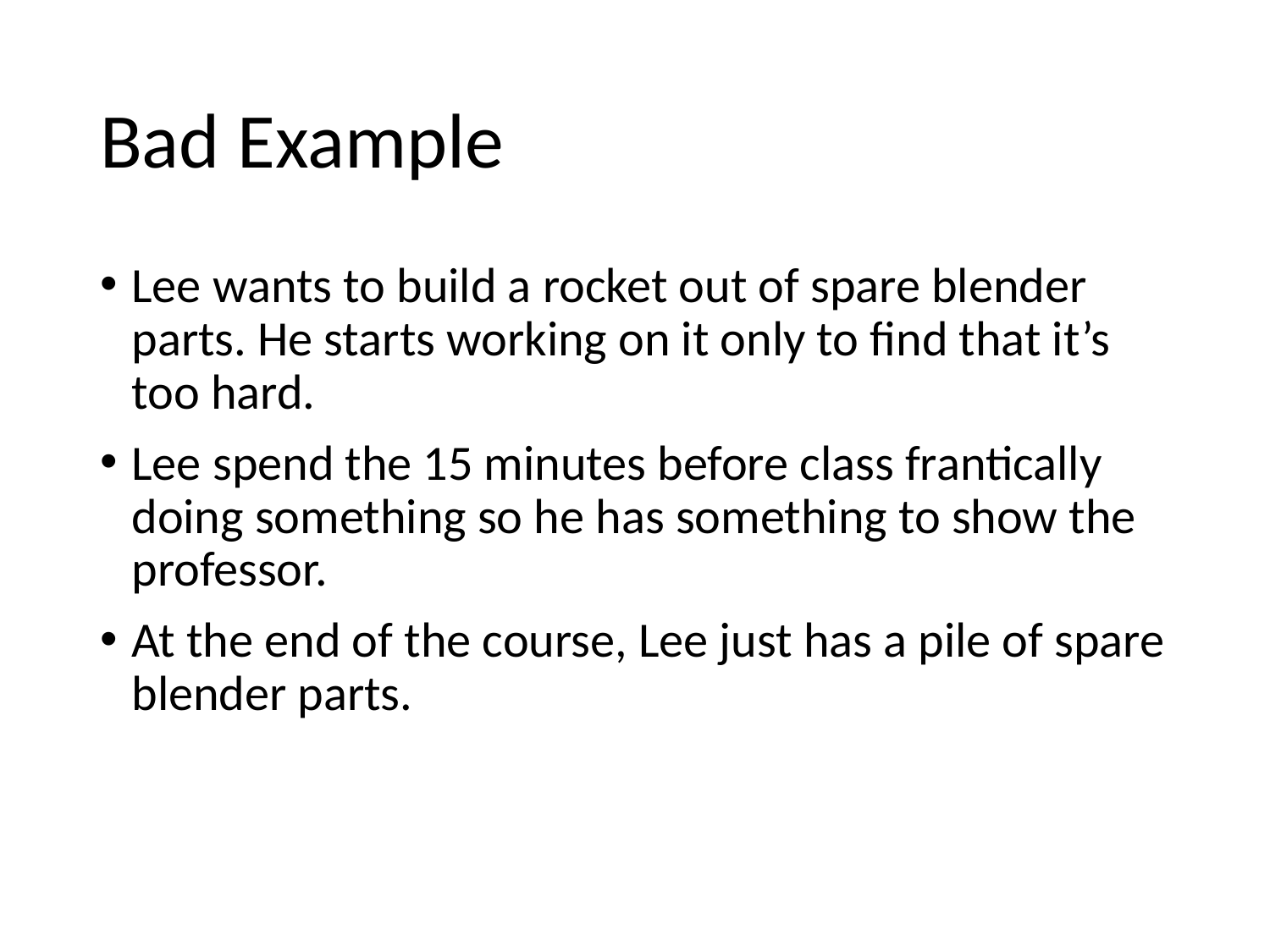

# Bad Example
Lee wants to build a rocket out of spare blender parts. He starts working on it only to find that it’s too hard.
Lee spend the 15 minutes before class frantically doing something so he has something to show the professor.
At the end of the course, Lee just has a pile of spare blender parts.